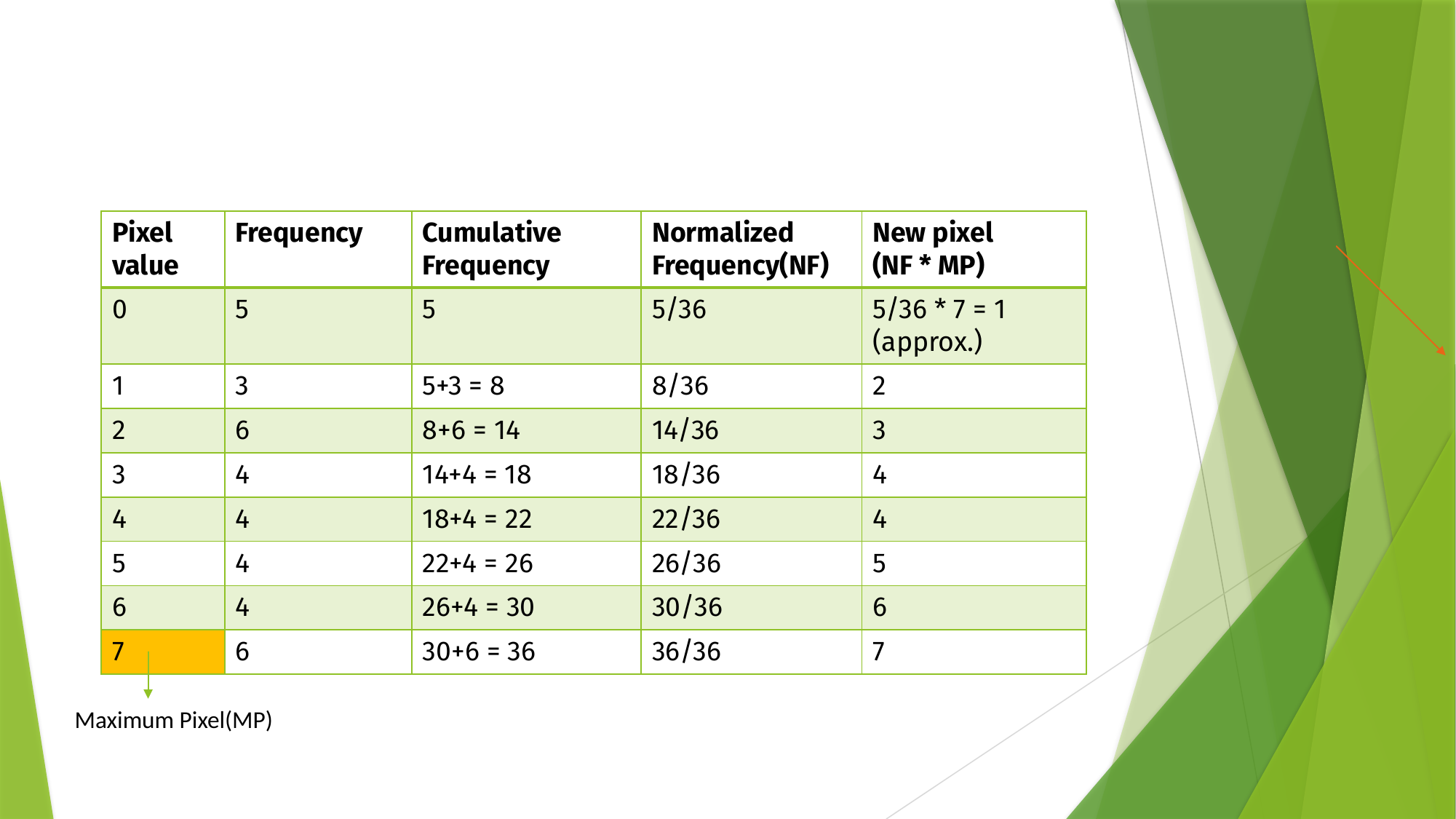

#
| Pixel value | Frequency | Cumulative Frequency | Normalized Frequency(NF) | New pixel (NF \* MP) |
| --- | --- | --- | --- | --- |
| 0 | 5 | 5 | 5/36 | 5/36 \* 7 = 1 (approx.) |
| 1 | 3 | 5+3 = 8 | 8/36 | 2 |
| 2 | 6 | 8+6 = 14 | 14/36 | 3 |
| 3 | 4 | 14+4 = 18 | 18/36 | 4 |
| 4 | 4 | 18+4 = 22 | 22/36 | 4 |
| 5 | 4 | 22+4 = 26 | 26/36 | 5 |
| 6 | 4 | 26+4 = 30 | 30/36 | 6 |
| 7 | 6 | 30+6 = 36 | 36/36 | 7 |
Maximum Pixel(MP)